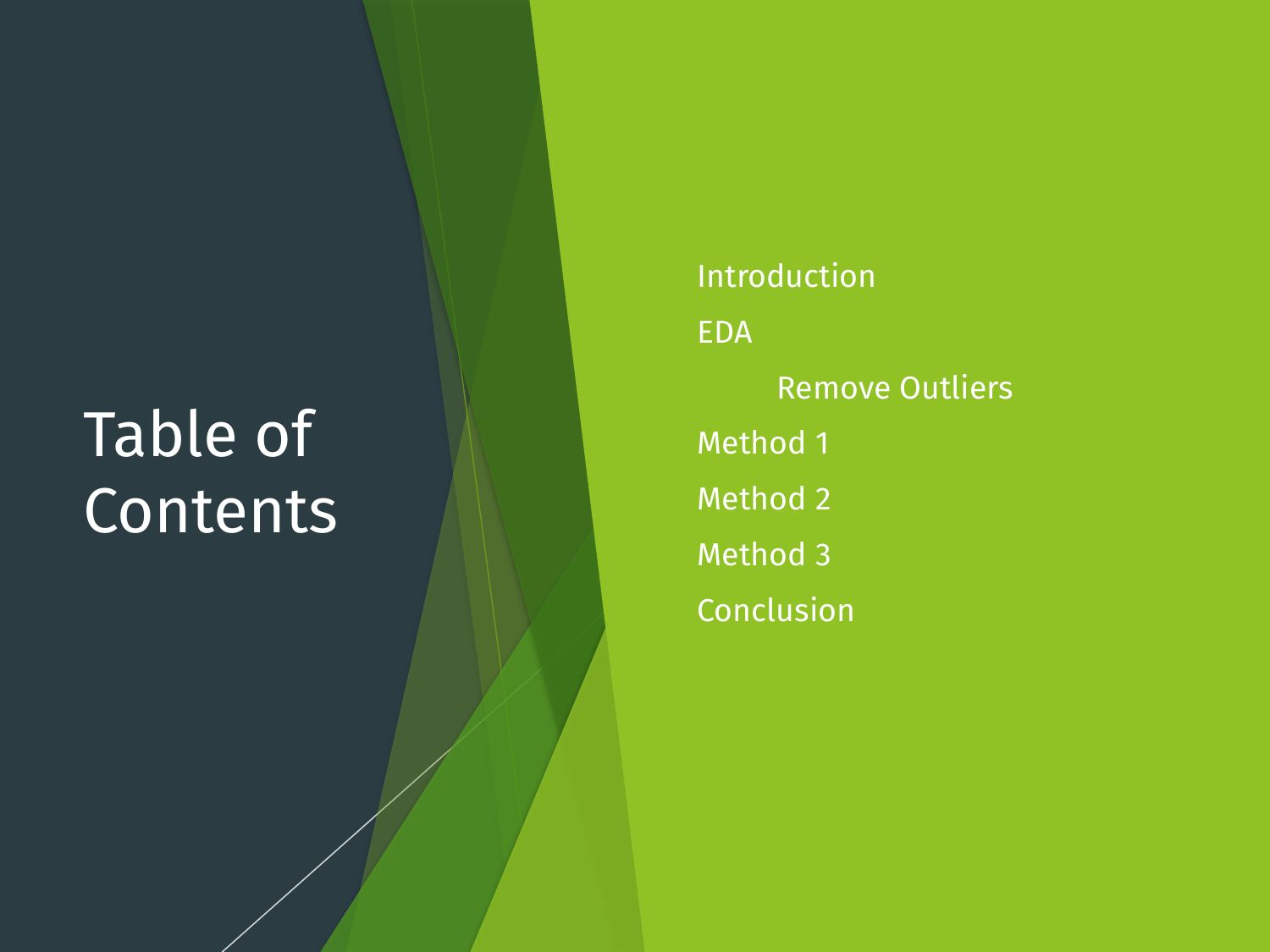

# Table of Contents
Introduction
EDA
	Remove Outliers
Method 1
Method 2
Method 3
Conclusion